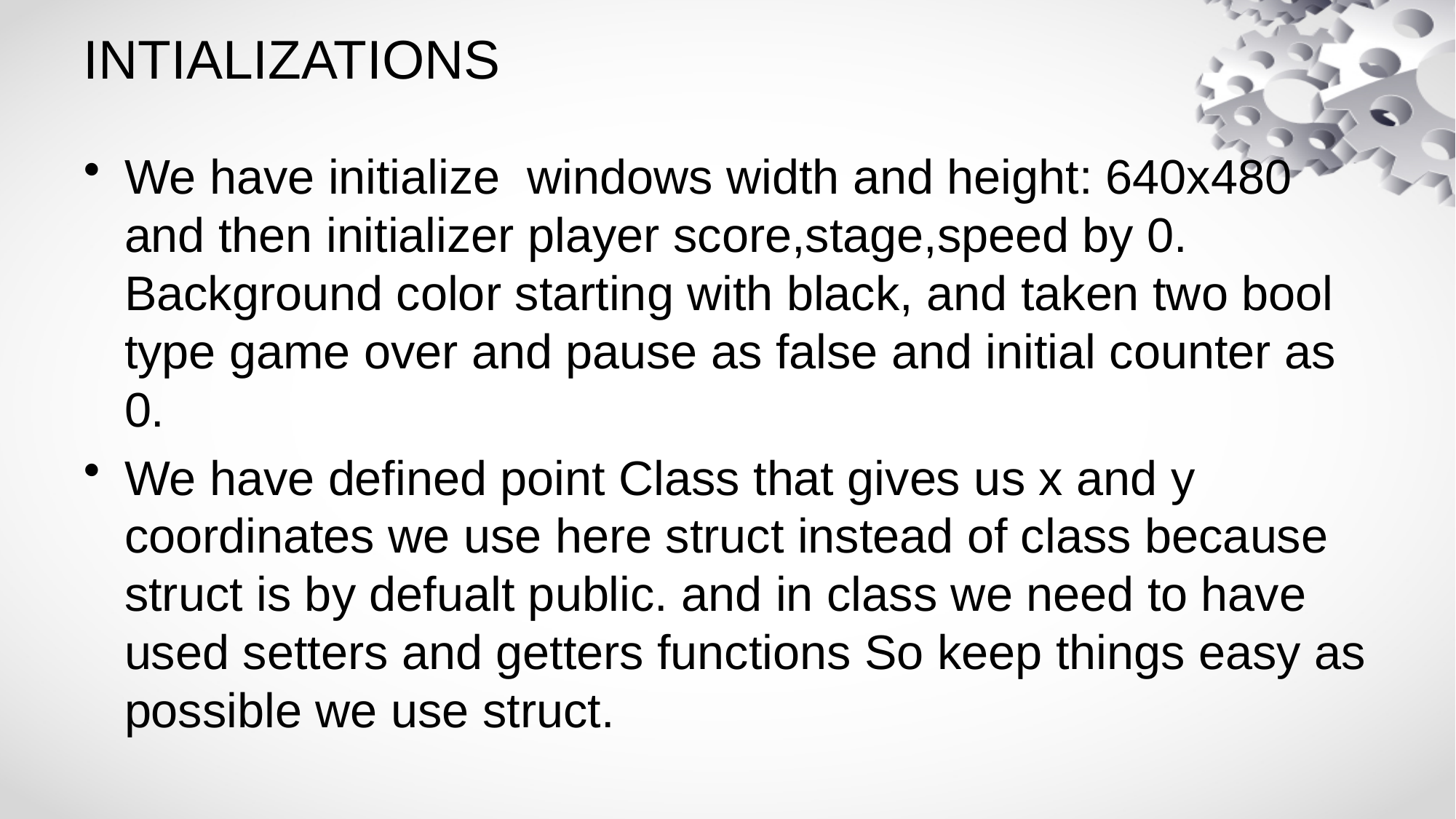

# INTIALIZATIONS
We have initialize  windows width and height: 640x480 and then initializer player score,stage,speed by 0. Background color starting with black, and taken two bool type game over and pause as false and initial counter as 0.
We have defined point Class that gives us x and y coordinates we use here struct instead of class because struct is by defualt public. and in class we need to have used setters and getters functions So keep things easy as possible we use struct.